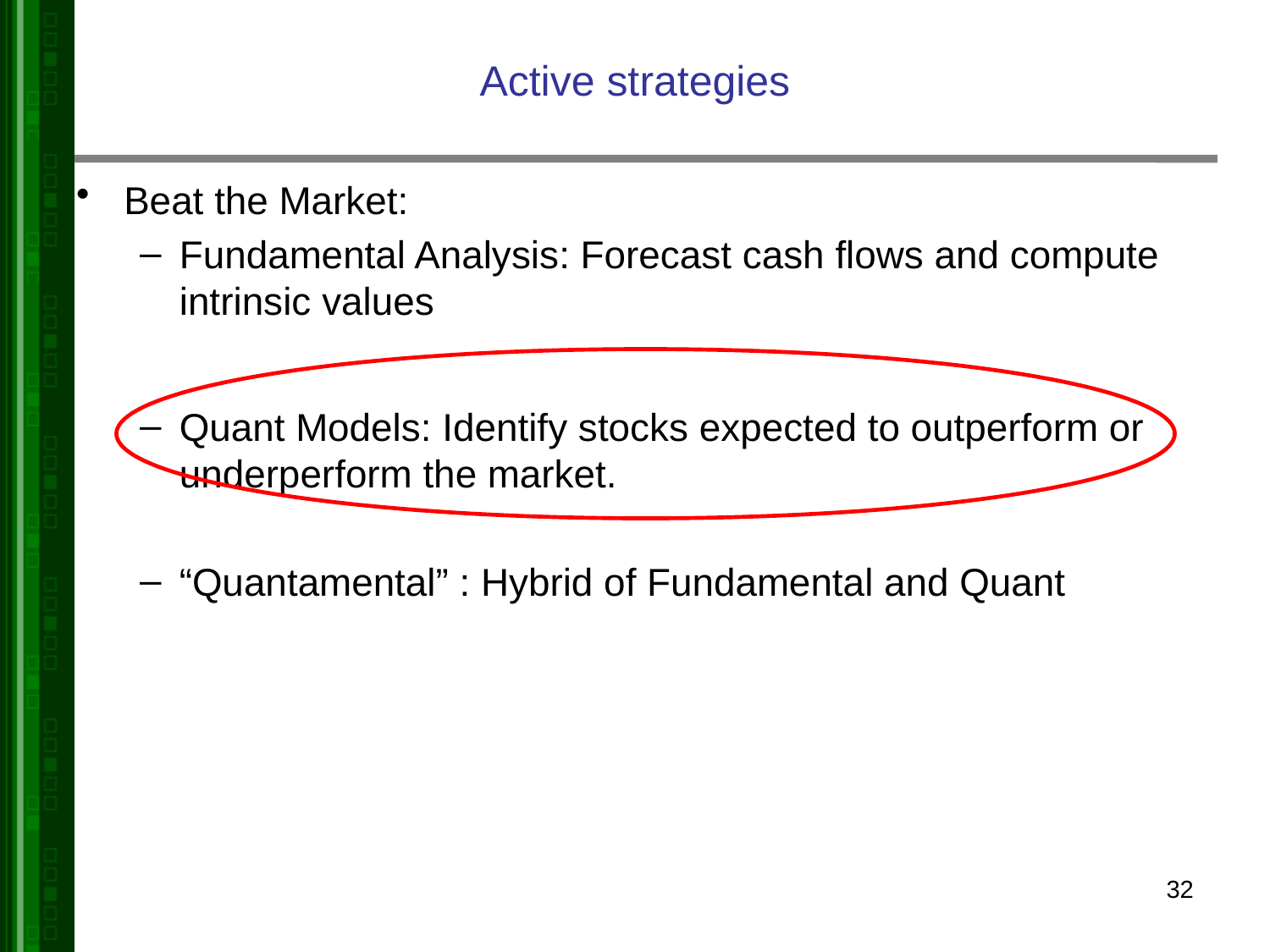

# Active strategies
Beat the Market:
Fundamental Analysis: Forecast cash flows and compute intrinsic values

Quant Models: Identify stocks expected to outperform or underperform the market.

“Quantamental” : Hybrid of Fundamental and Quant

32